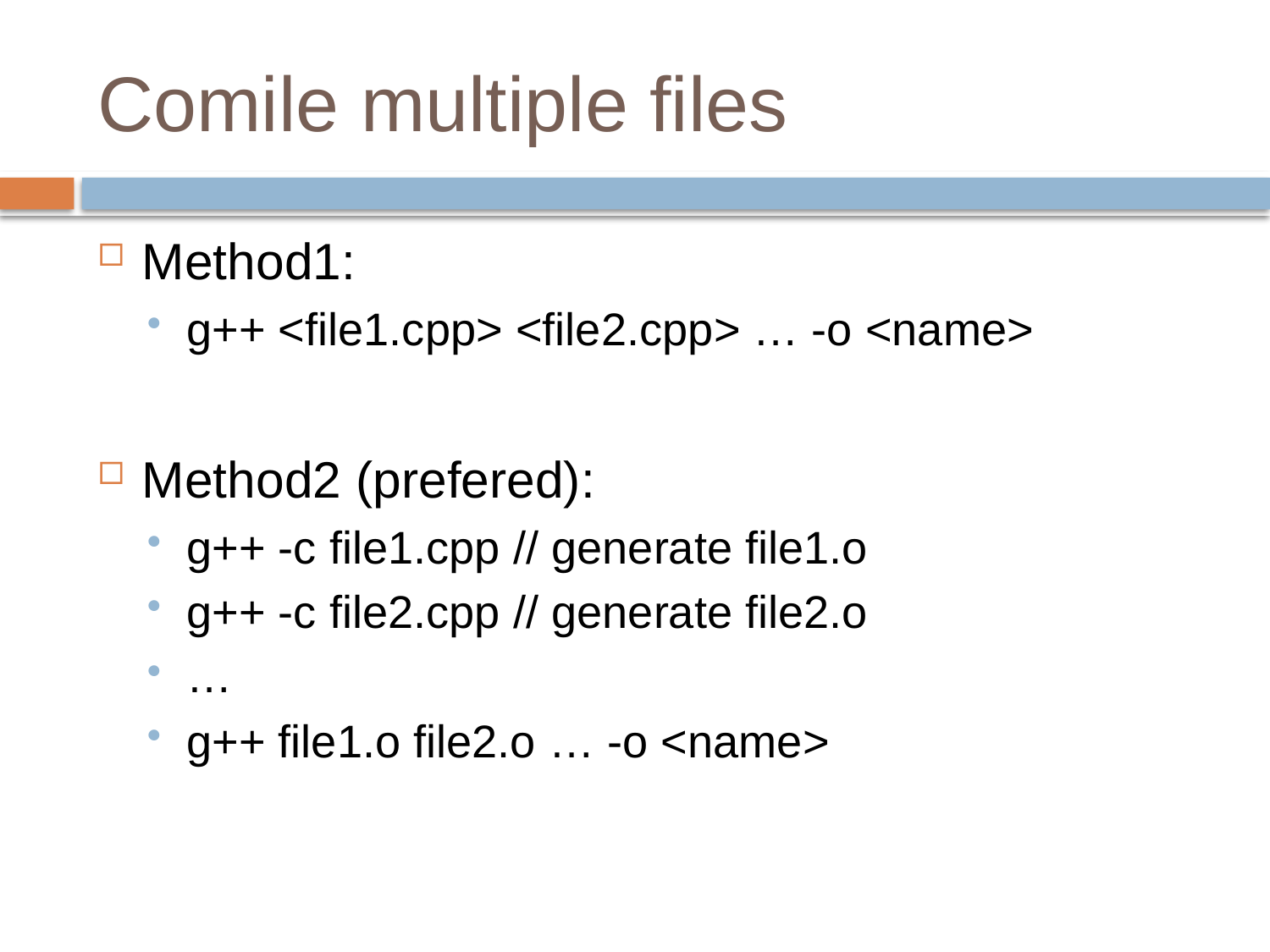

# Comile multiple files
Method1:
g++ <file1.cpp> <file2.cpp> … -o <name>

Method2 (prefered):
g++ -c file1.cpp // generate file1.o
g++ -c file2.cpp // generate file2.o
…
g++ file1.o file2.o … -o <name>